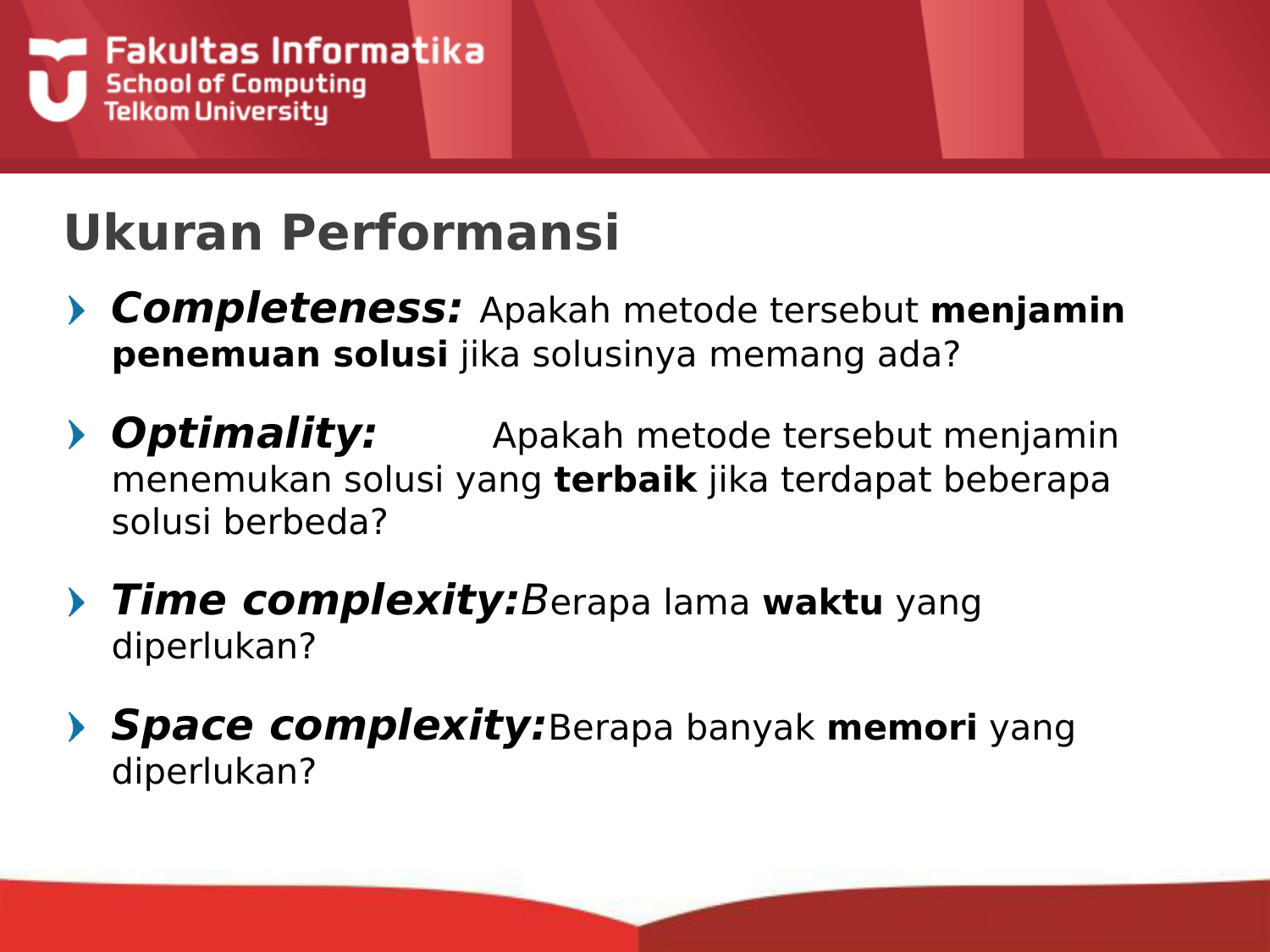

# Ukuran Performansi
Completeness: Apakah metode tersebut menjamin penemuan solusi jika solusinya memang ada?
Optimality:	Apakah metode tersebut menjamin menemukan solusi yang terbaik jika terdapat beberapa solusi berbeda?
Time complexity:Berapa lama waktu yang diperlukan?
Space complexity:Berapa banyak memori yang diperlukan?